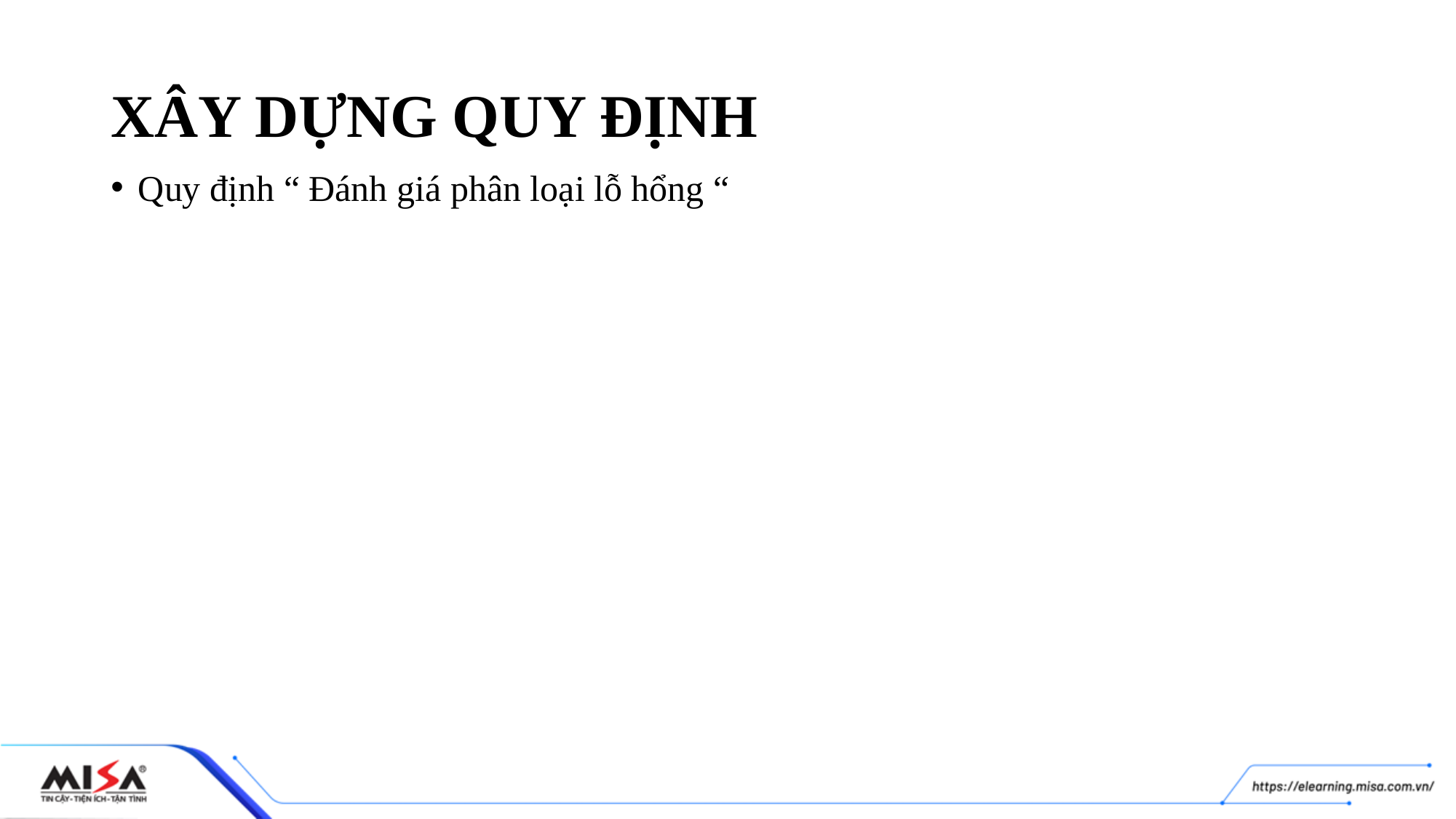

# XÂY DỰNG QUY ĐỊNH
Quy định “ Đánh giá phân loại lỗ hổng “